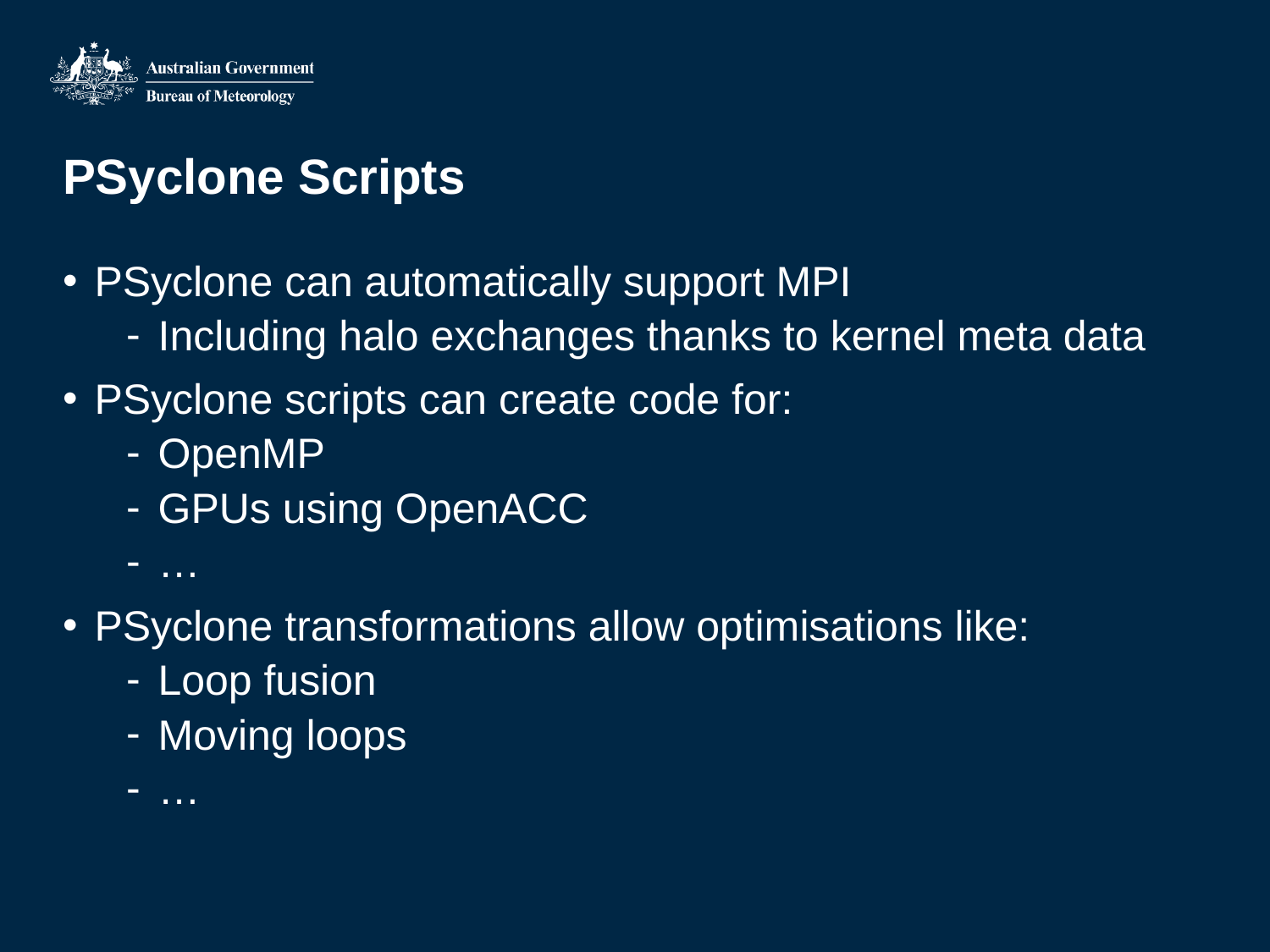

# PSyclone Scripts
PSyclone can automatically support MPI
Including halo exchanges thanks to kernel meta data
PSyclone scripts can create code for:
OpenMP
GPUs using OpenACC
…
PSyclone transformations allow optimisations like:
Loop fusion
Moving loops
…